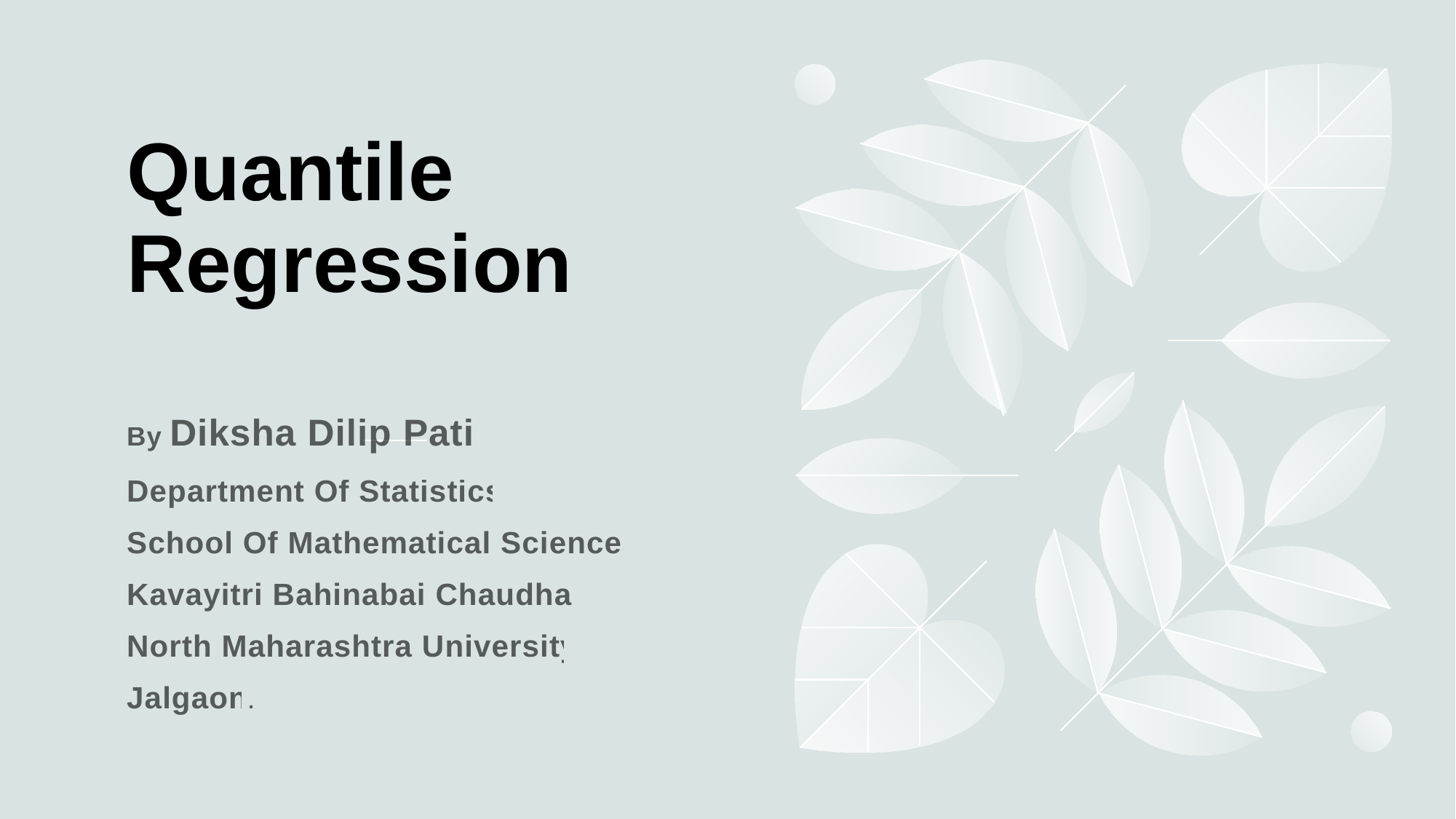

# Quantile Regression
By Diksha Dilip Patil
Department Of Statistics,
School Of Mathematical Sciences,
Kavayitri Bahinabai Chaudhari North Maharashtra University, Jalgaon.